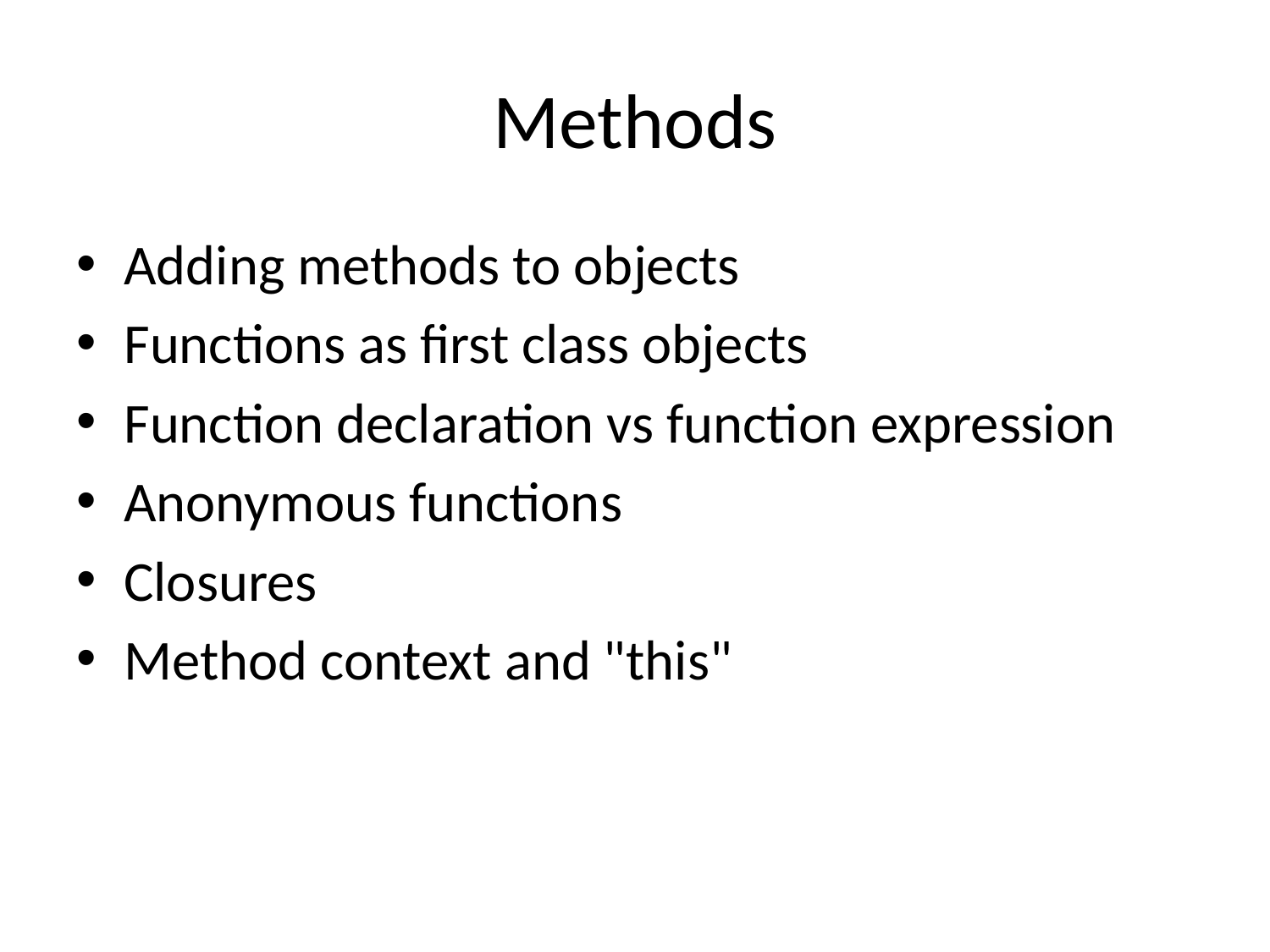

# Methods
Adding methods to objects
Functions as first class objects
Function declaration vs function expression
Anonymous functions
Closures
Method context and "this"